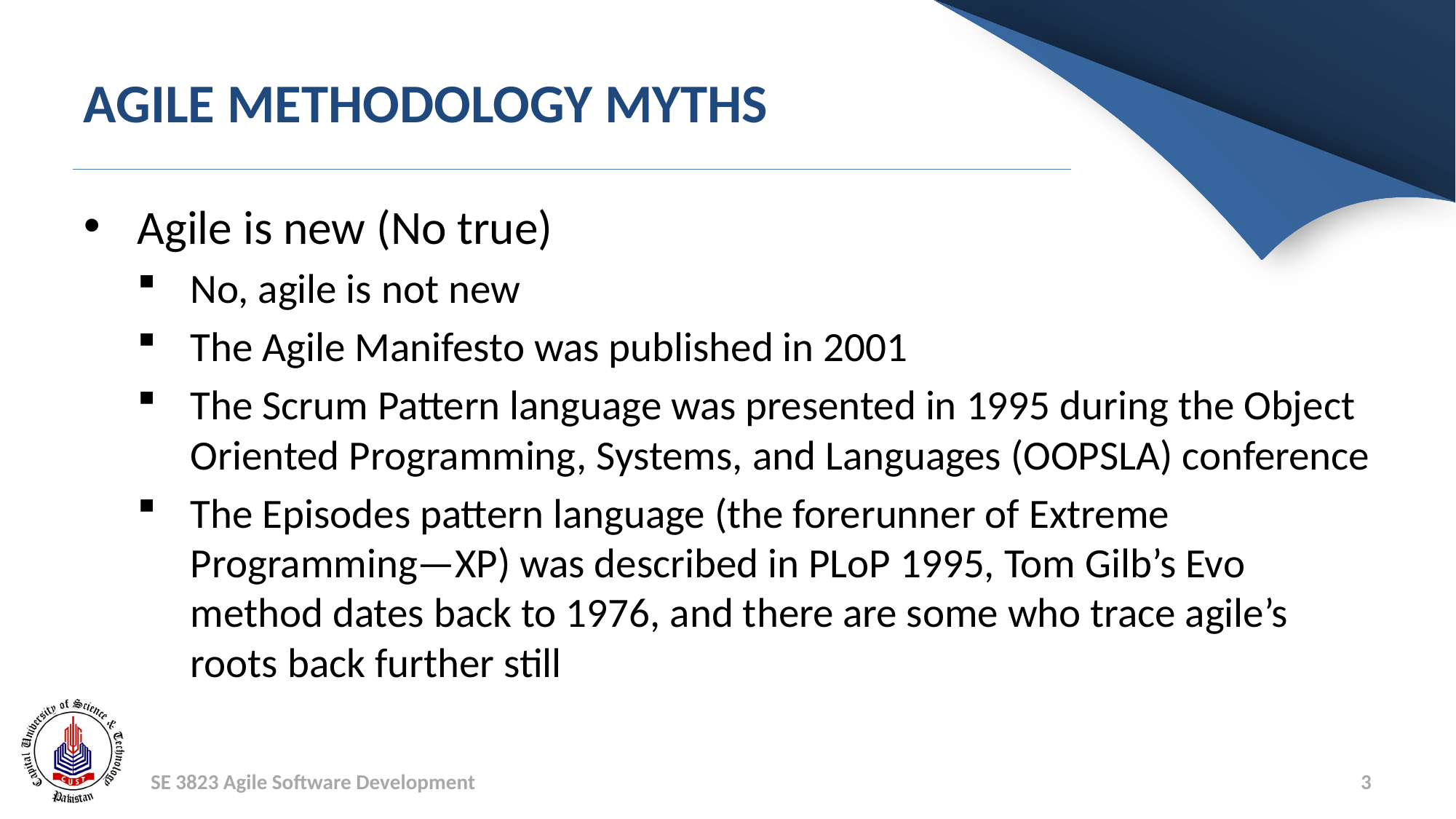

# Agile Methodology Myths
Agile is new (No true)
No, agile is not new
The Agile Manifesto was published in 2001
The Scrum Pattern language was presented in 1995 during the Object Oriented Programming, Systems, and Languages (OOPSLA) conference
The Episodes pattern language (the forerunner of Extreme Programming—XP) was described in PLoP 1995, Tom Gilb’s Evo method dates back to 1976, and there are some who trace agile’s roots back further still
SE 3823 Agile Software Development
3